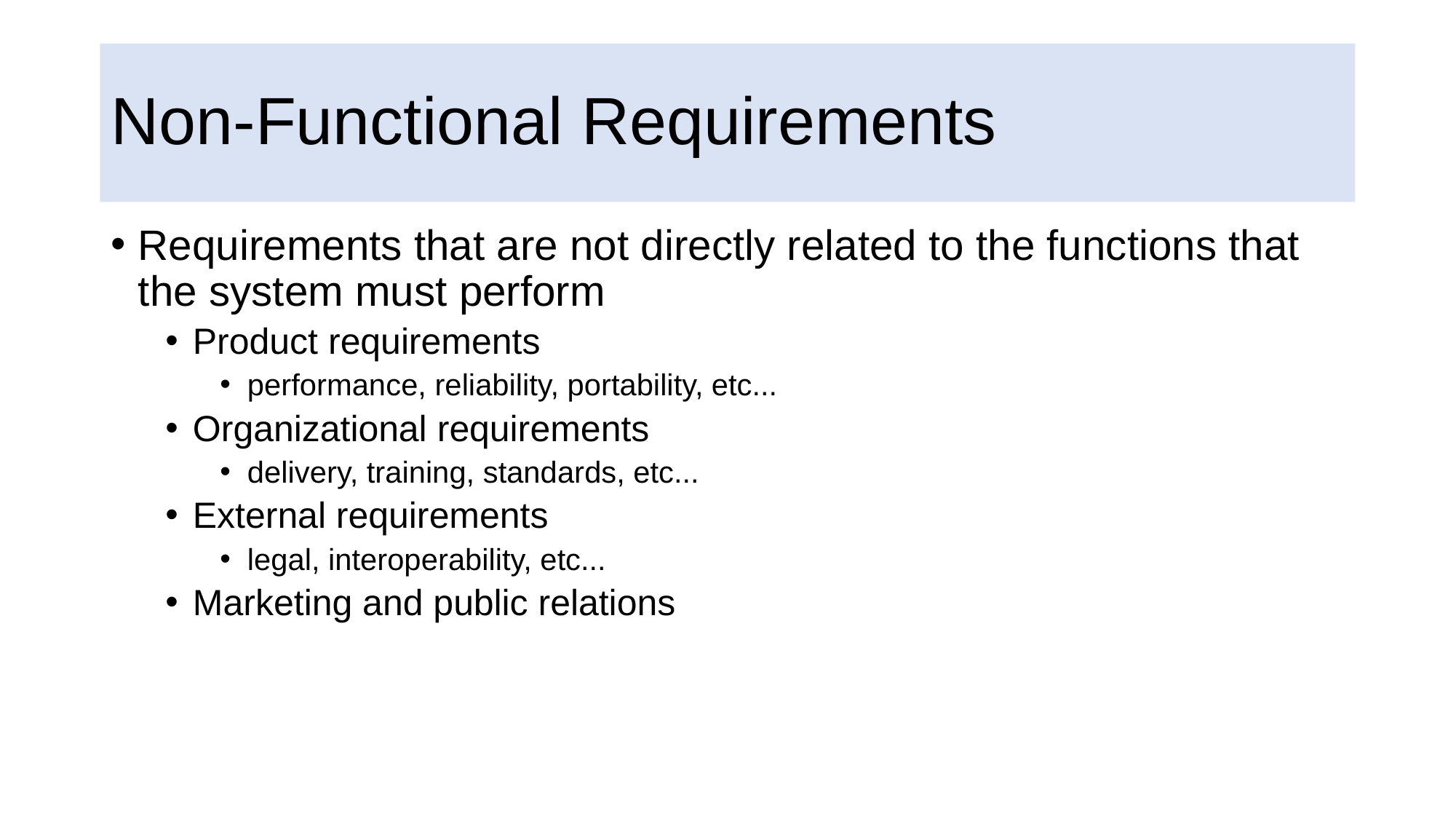

# Non-Functional Requirements
Requirements that are not directly related to the functions that the system must perform
Product requirements
performance, reliability, portability, etc...
Organizational requirements
delivery, training, standards, etc...
External requirements
legal, interoperability, etc...
Marketing and public relations